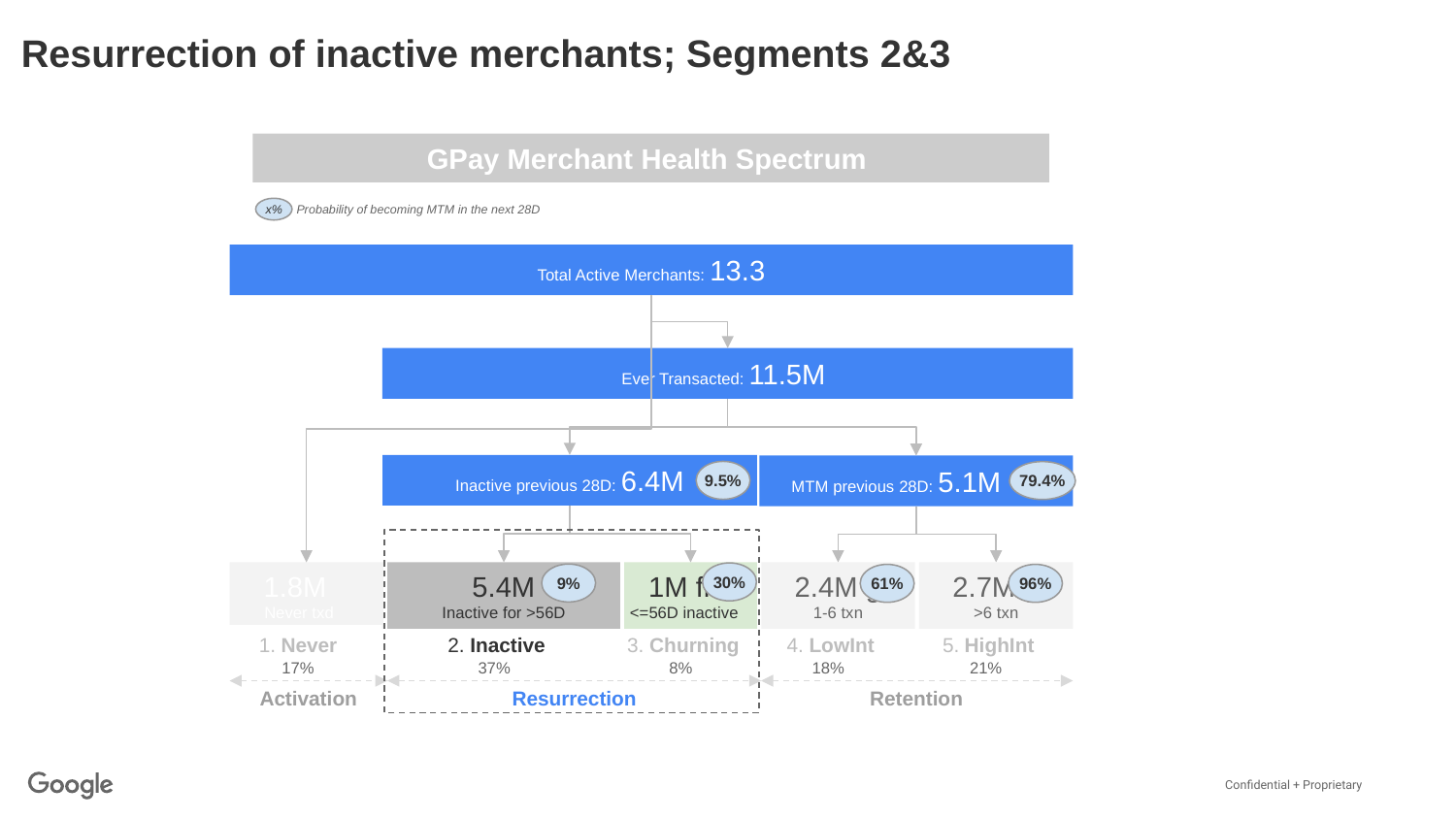

Resurrection of inactive merchants; Segments 2&3

GPay Merchant Health Spectrum
Probability of becoming MTM in the next 28D
x%
Total Active Merchants: 13.3
Ever Transacted: 11.5M
Inactive previous 28D: 6.4M
MTM previous 28D: 5.1M f h
9.5%
79.4%

1.8M
Never txd
5.4M
Inactive for >56D
1M fh
<=56D inactive
2.4M g
1-6 txn
2.7M g
>6 txn
30%
9%
96%
61%
1. Never
2. Inactive
3. Churning
4. LowInt
5. HighInt
17%
37%
8%
18%
21%
Activation
Resurrection
Retention